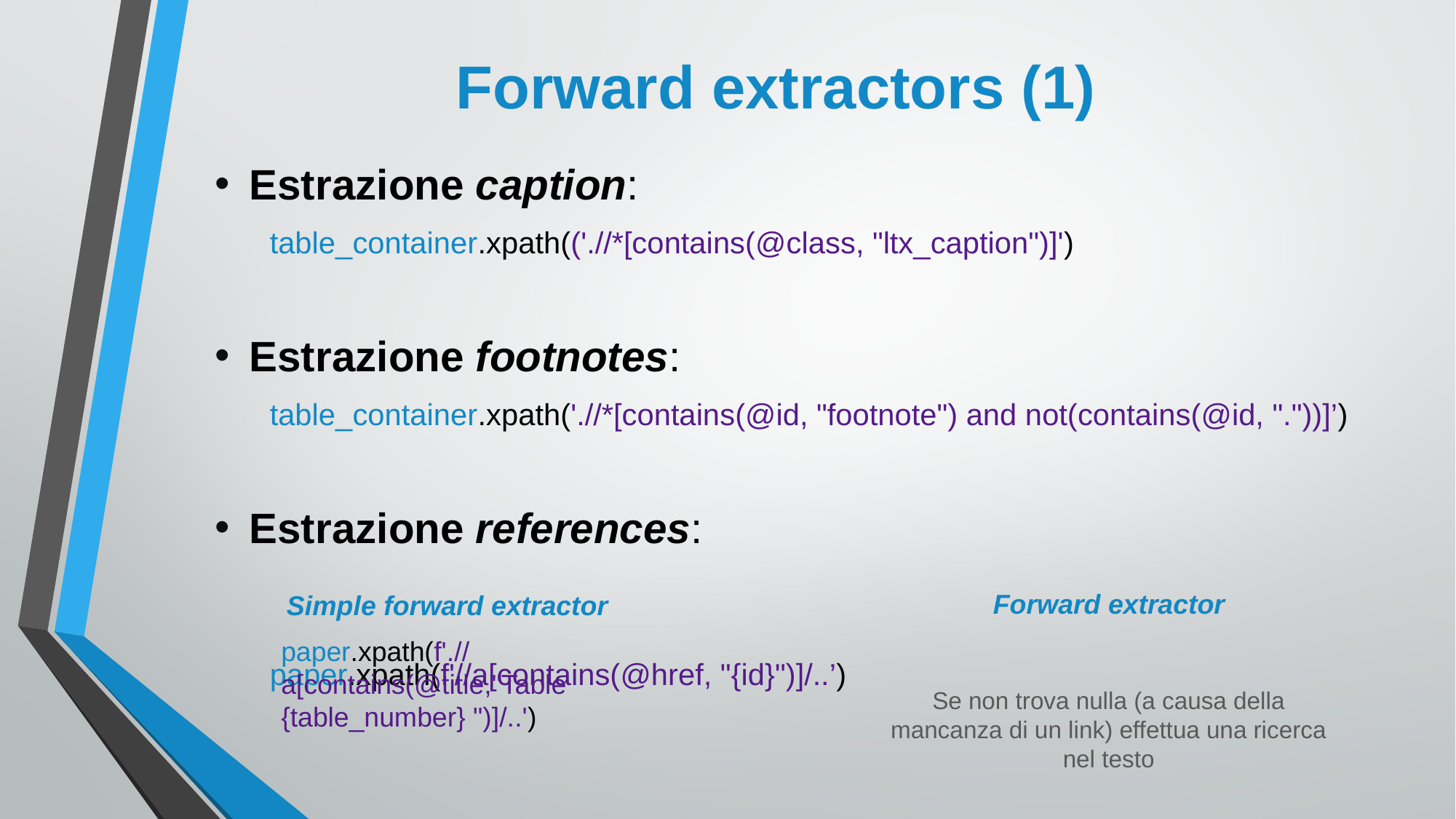

# Forward extractors (1)
Estrazione caption:
table_container.xpath(('.//*[contains(@class, "ltx_caption")]')

Estrazione footnotes:
table_container.xpath('.//*[contains(@id, "footnote") and not(contains(@id, "."))]’)

Estrazione references:

										paper.xpath(f'//a[contains(@href, "{id}")]/..’)

Forward extractor
Simple forward extractor
paper.xpath(f'.//a[contains(@title,"Table {table_number} ")]/..')
Se non trova nulla (a causa della mancanza di un link) effettua una ricerca nel testo